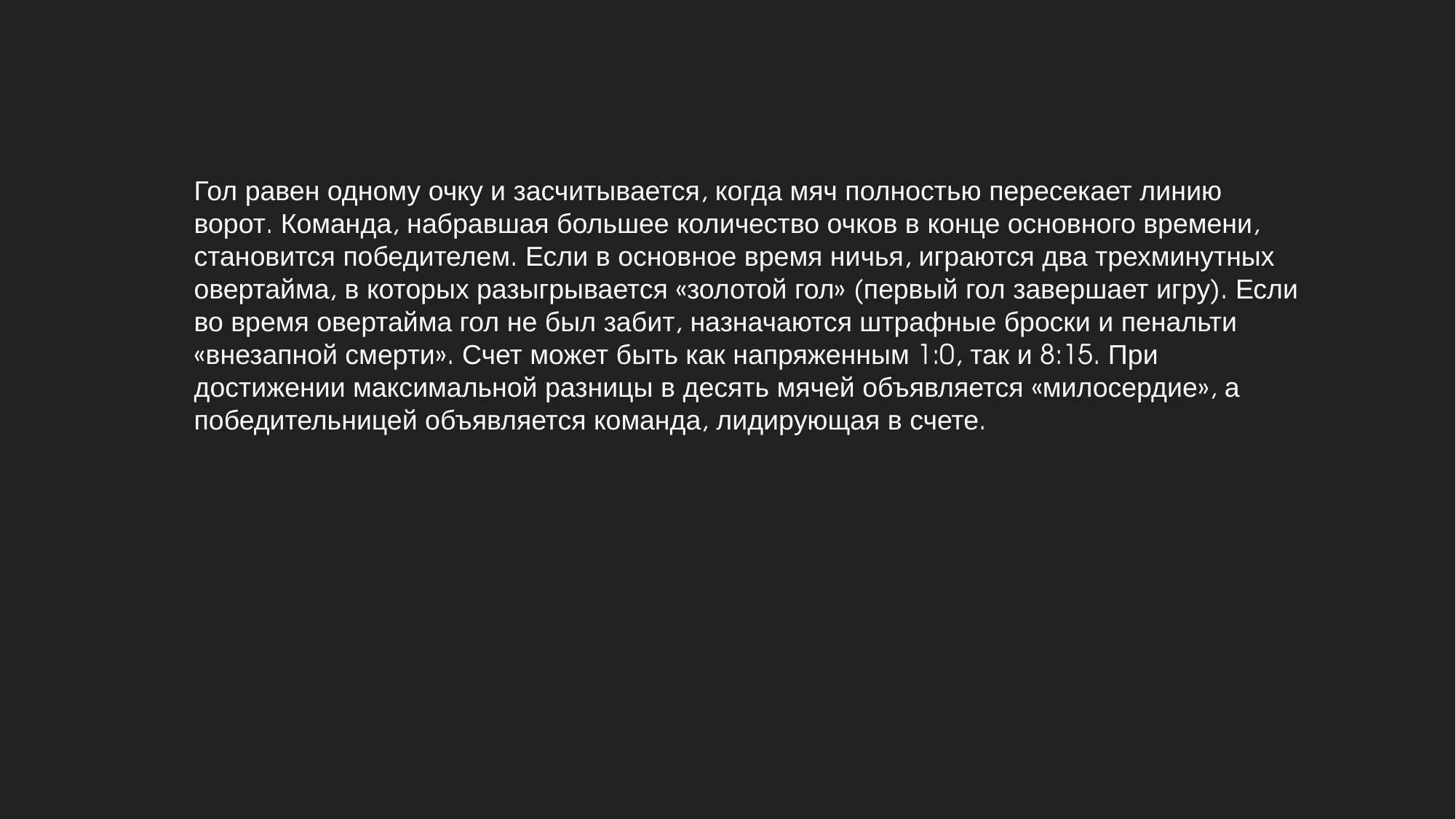

Гол равен одному очку и засчитывается, когда мяч полностью пересекает линию ворот. Команда, набравшая большее количество очков в конце основного времени, становится победителем. Если в основное время ничья, играются два трехминутных овертайма, в которых разыгрывается «золотой гол» (первый гол завершает игру). Если во время овертайма гол не был забит, назначаются штрафные броски и пенальти «внезапной смерти». Счет может быть как напряженным 1:0, так и 8:15. При достижении максимальной разницы в десять мячей объявляется «милосердие», а победительницей объявляется команда, лидирующая в счете.